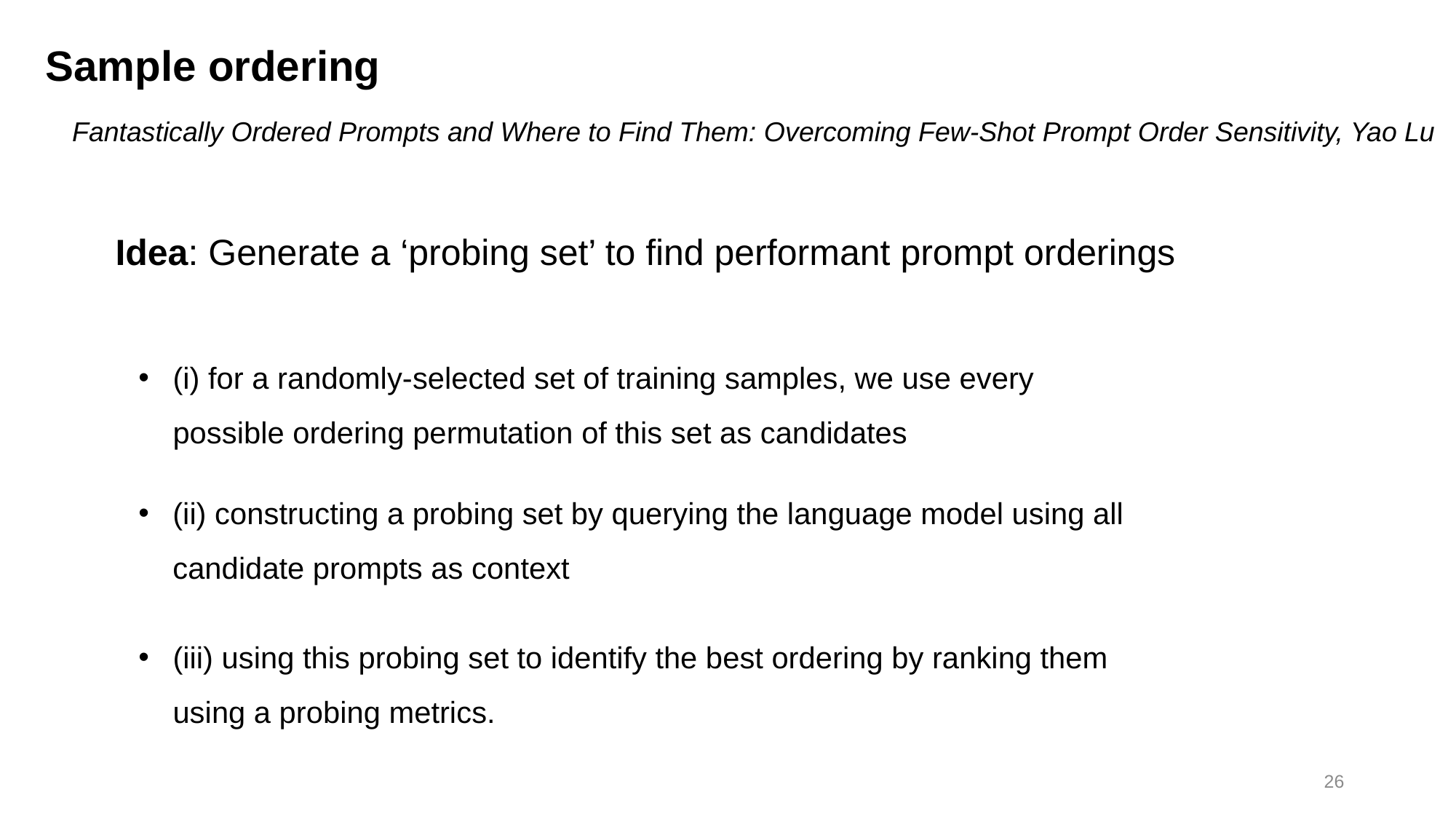

Sample ordering
Fantastically Ordered Prompts and Where to Find Them: Overcoming Few-Shot Prompt Order Sensitivity, Yao Lu
Idea: Generate a ‘probing set’ to find performant prompt orderings
(i) for a randomly-selected set of training samples, we use every possible ordering permutation of this set as candidates
(ii) constructing a probing set by querying the language model using all candidate prompts as context
(iii) using this probing set to identify the best ordering by ranking them using a probing metrics.
26